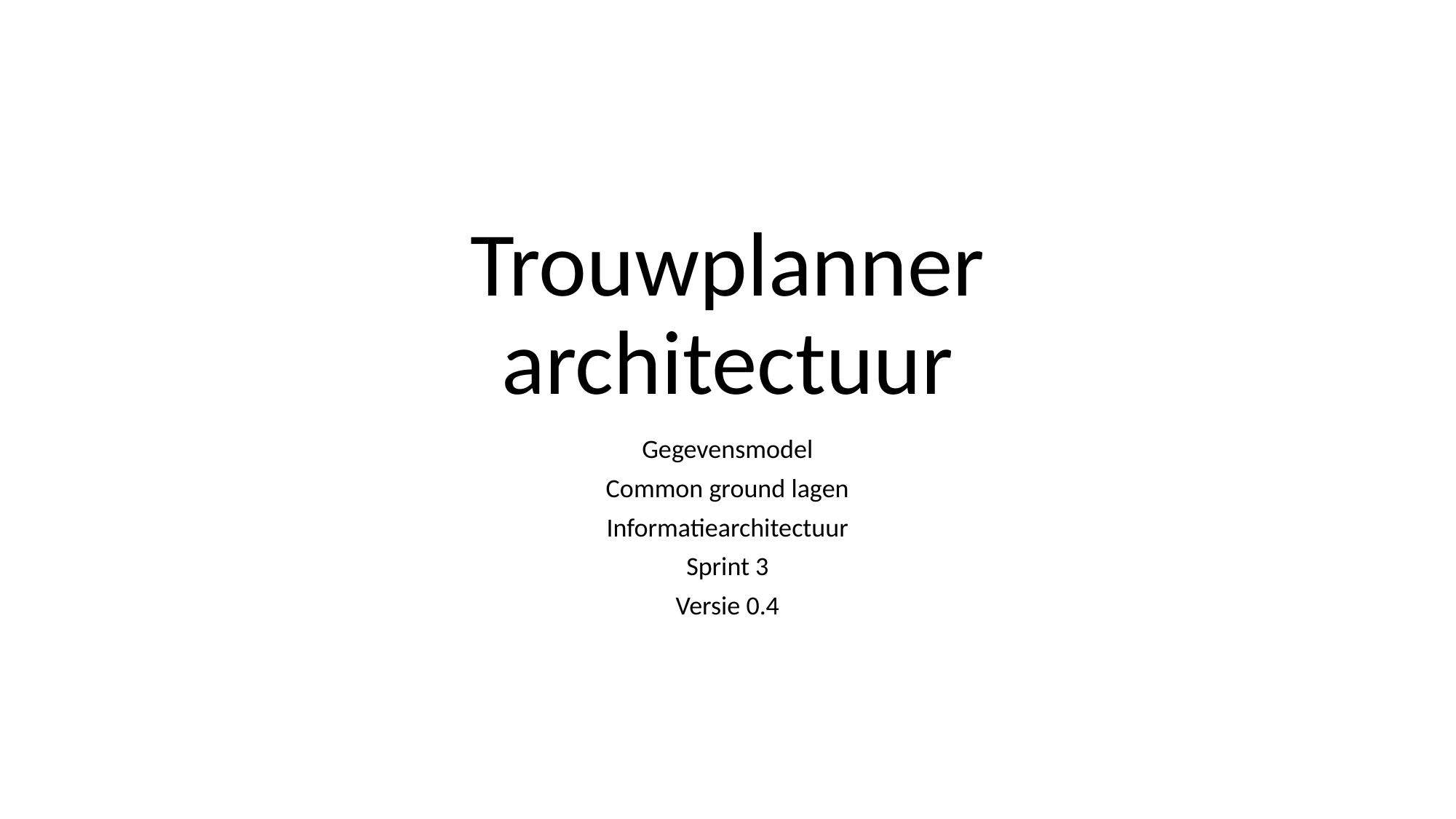

# Trouwplanner architectuur
Gegevensmodel
Common ground lagen
Informatiearchitectuur
Sprint 3
Versie 0.4